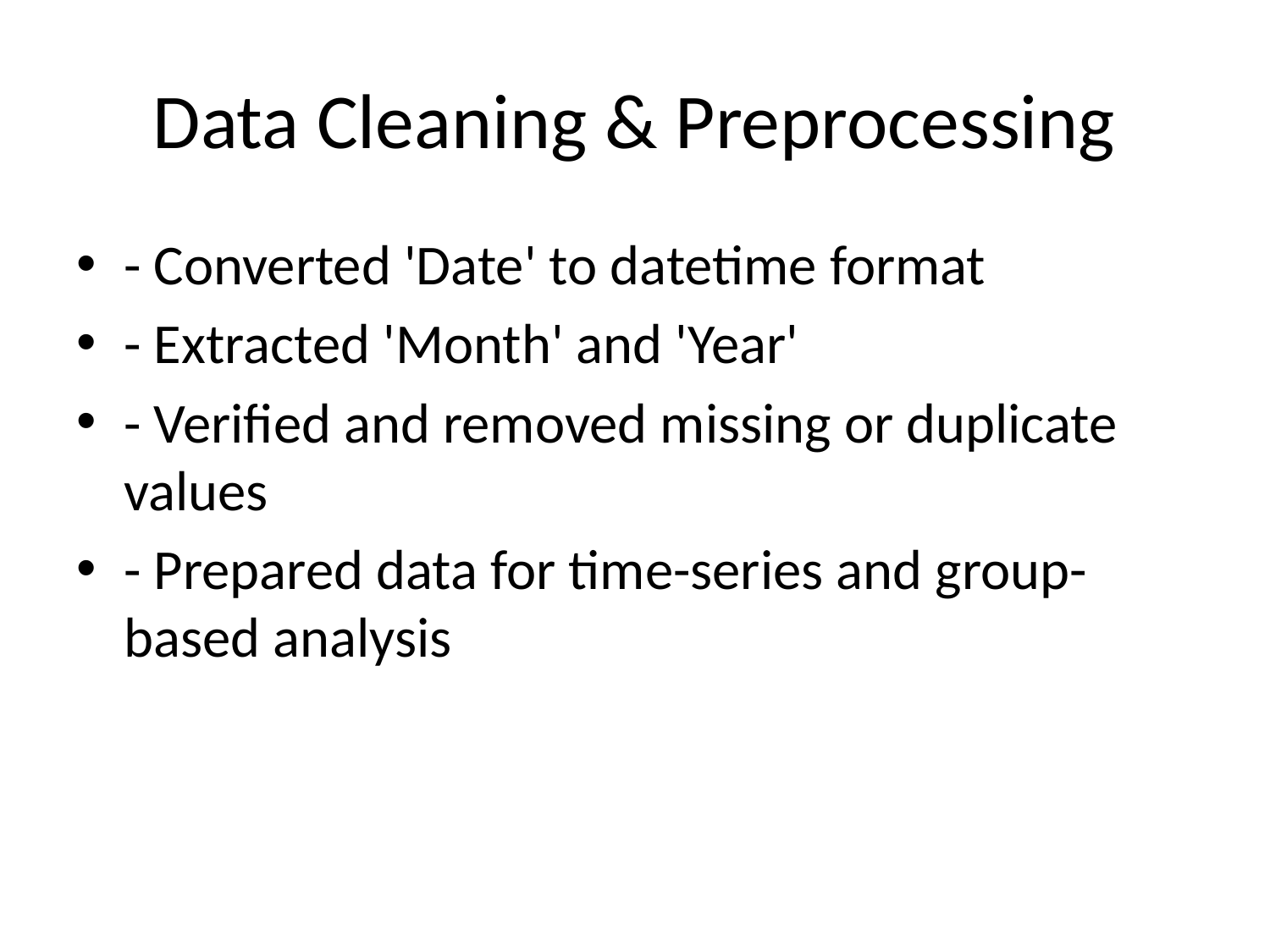

# Data Cleaning & Preprocessing
- Converted 'Date' to datetime format
- Extracted 'Month' and 'Year'
- Verified and removed missing or duplicate values
- Prepared data for time-series and group-based analysis